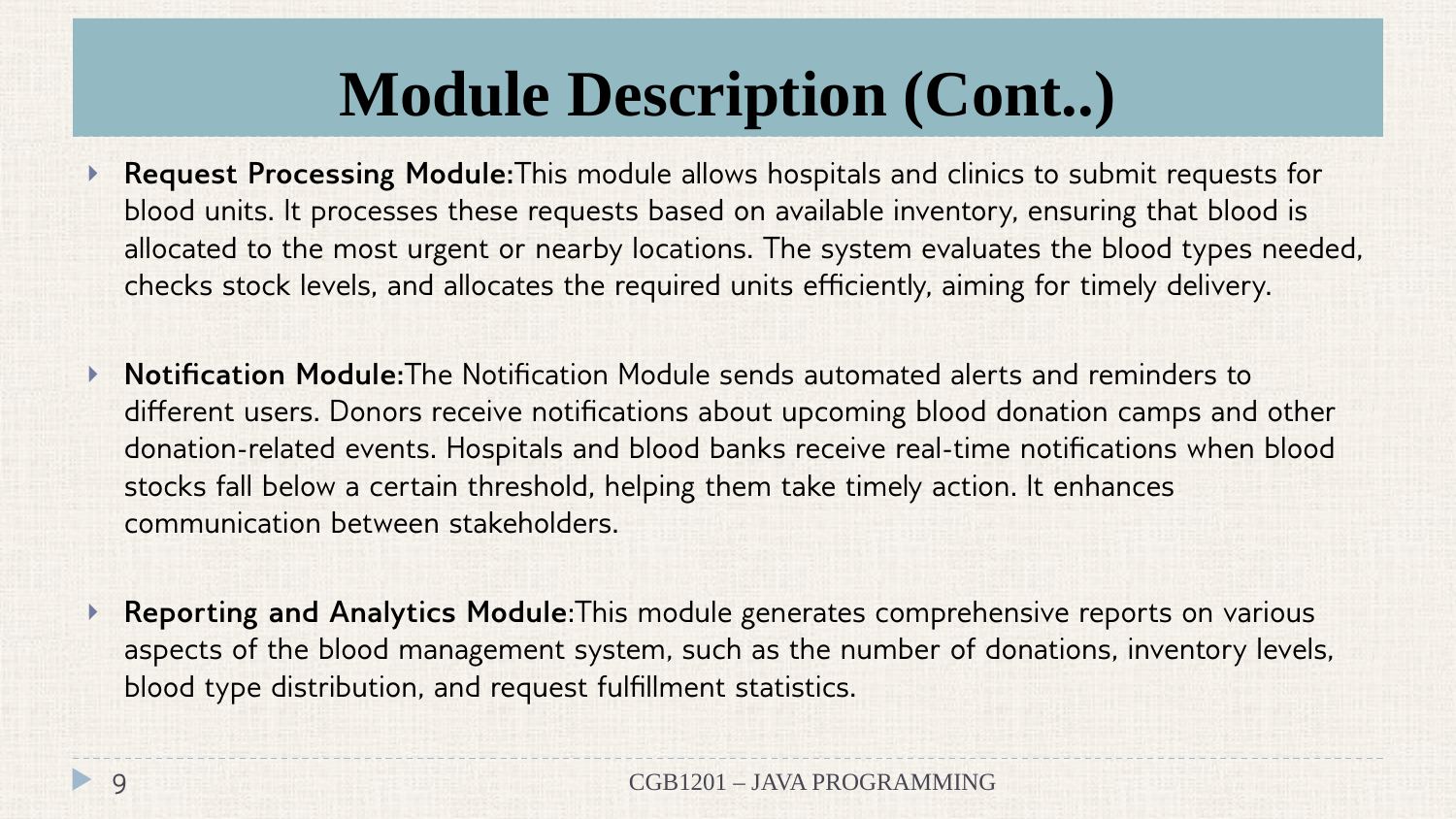

# Module Description (Cont..)
Request Processing Module:This module allows hospitals and clinics to submit requests for blood units. It processes these requests based on available inventory, ensuring that blood is allocated to the most urgent or nearby locations. The system evaluates the blood types needed, checks stock levels, and allocates the required units efficiently, aiming for timely delivery.

Notification Module:The Notification Module sends automated alerts and reminders to different users. Donors receive notifications about upcoming blood donation camps and other donation-related events. Hospitals and blood banks receive real-time notifications when blood stocks fall below a certain threshold, helping them take timely action. It enhances communication between stakeholders.

Reporting and Analytics Module:This module generates comprehensive reports on various aspects of the blood management system, such as the number of donations, inventory levels, blood type distribution, and request fulfillment statistics.
9
CGB1201 – JAVA PROGRAMMING